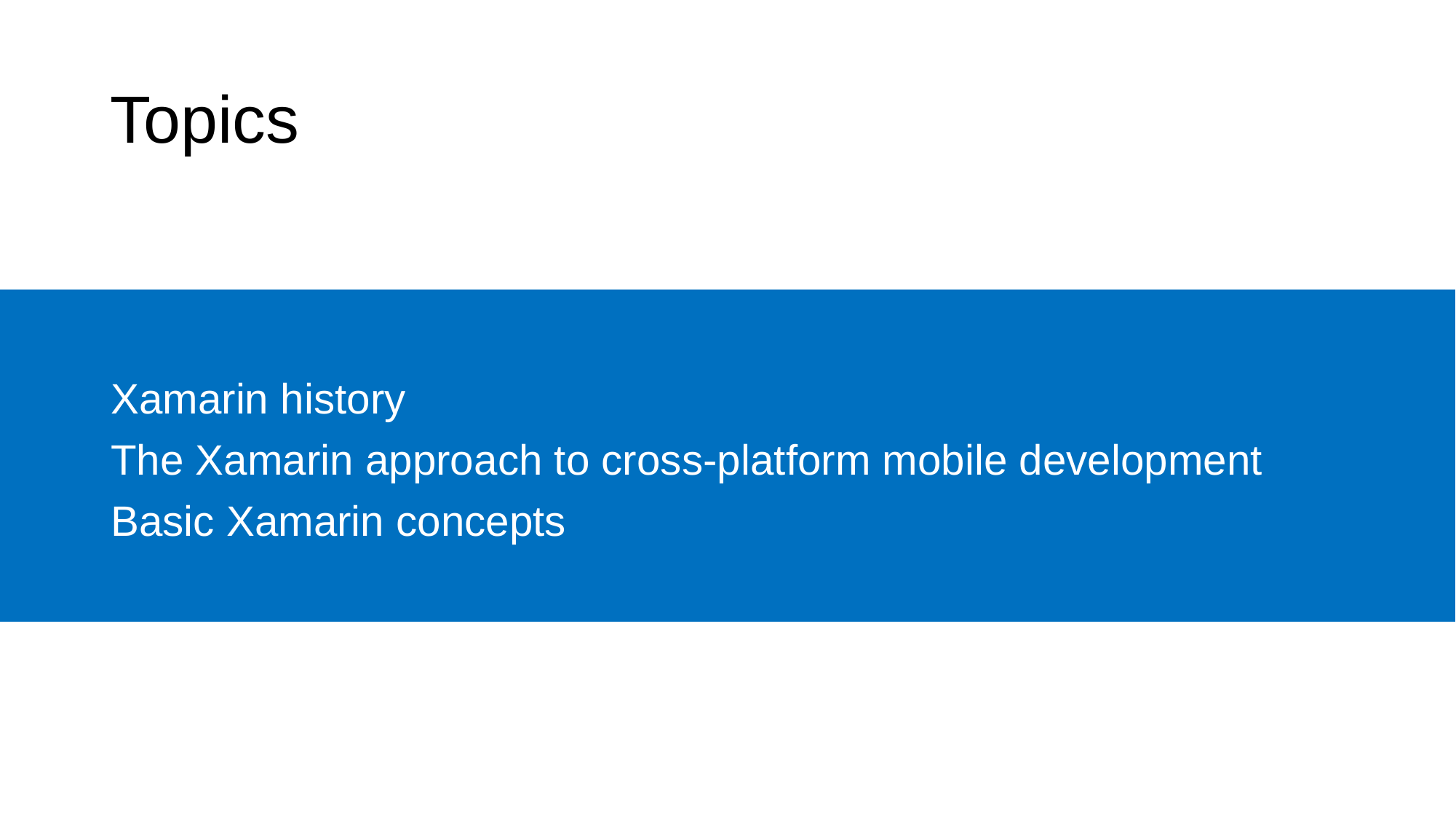

# Topics

Xamarin history
The Xamarin approach to cross-platform mobile development
Basic Xamarin concepts